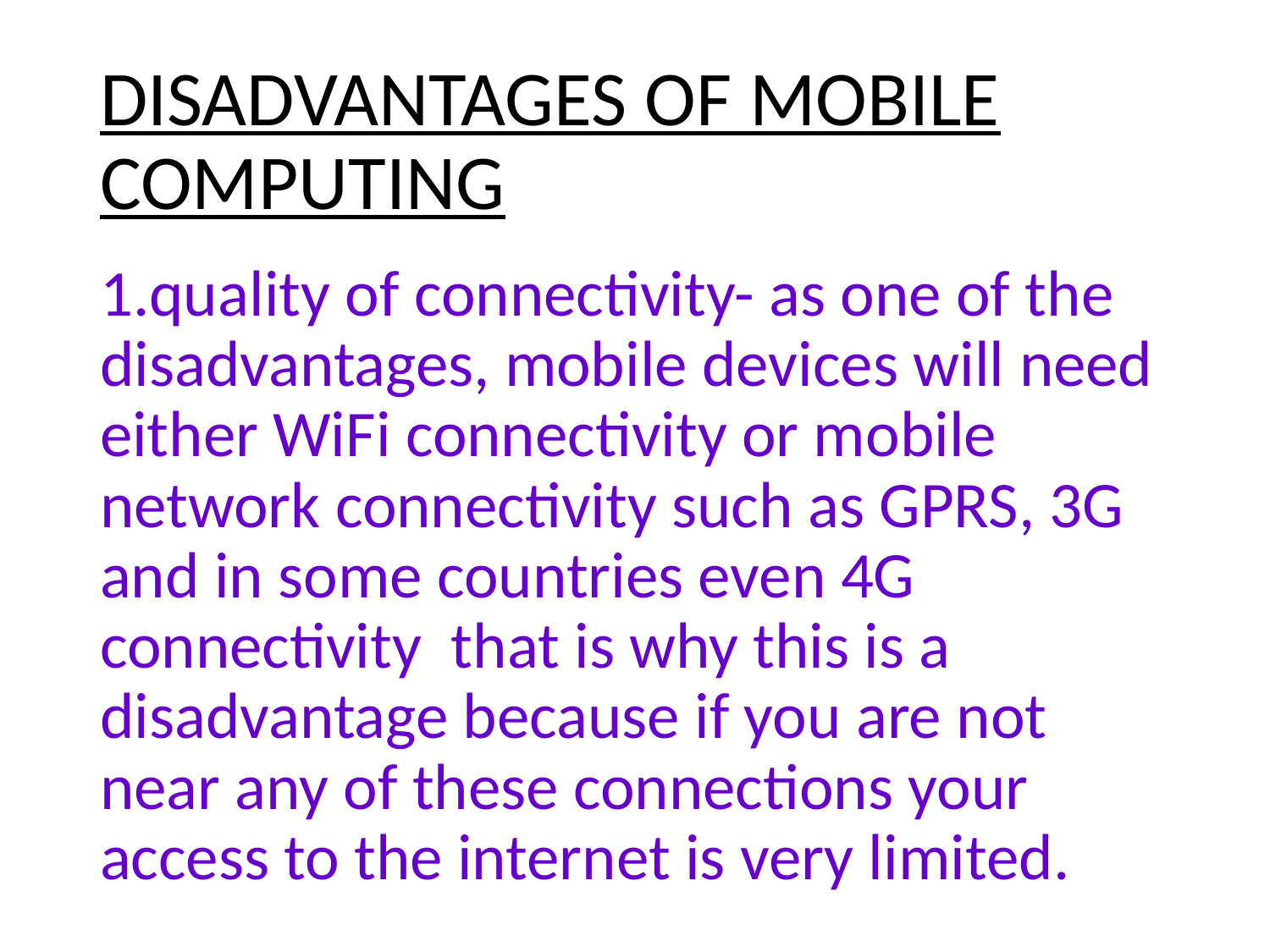

# DISADVANTAGES OF MOBILE COMPUTING
1.quality of connectivity- as one of the disadvantages, mobile devices will need either WiFi connectivity or mobile network connectivity such as GPRS, 3G and in some countries even 4G connectivity  that is why this is a disadvantage because if you are not near any of these connections your access to the internet is very limited.